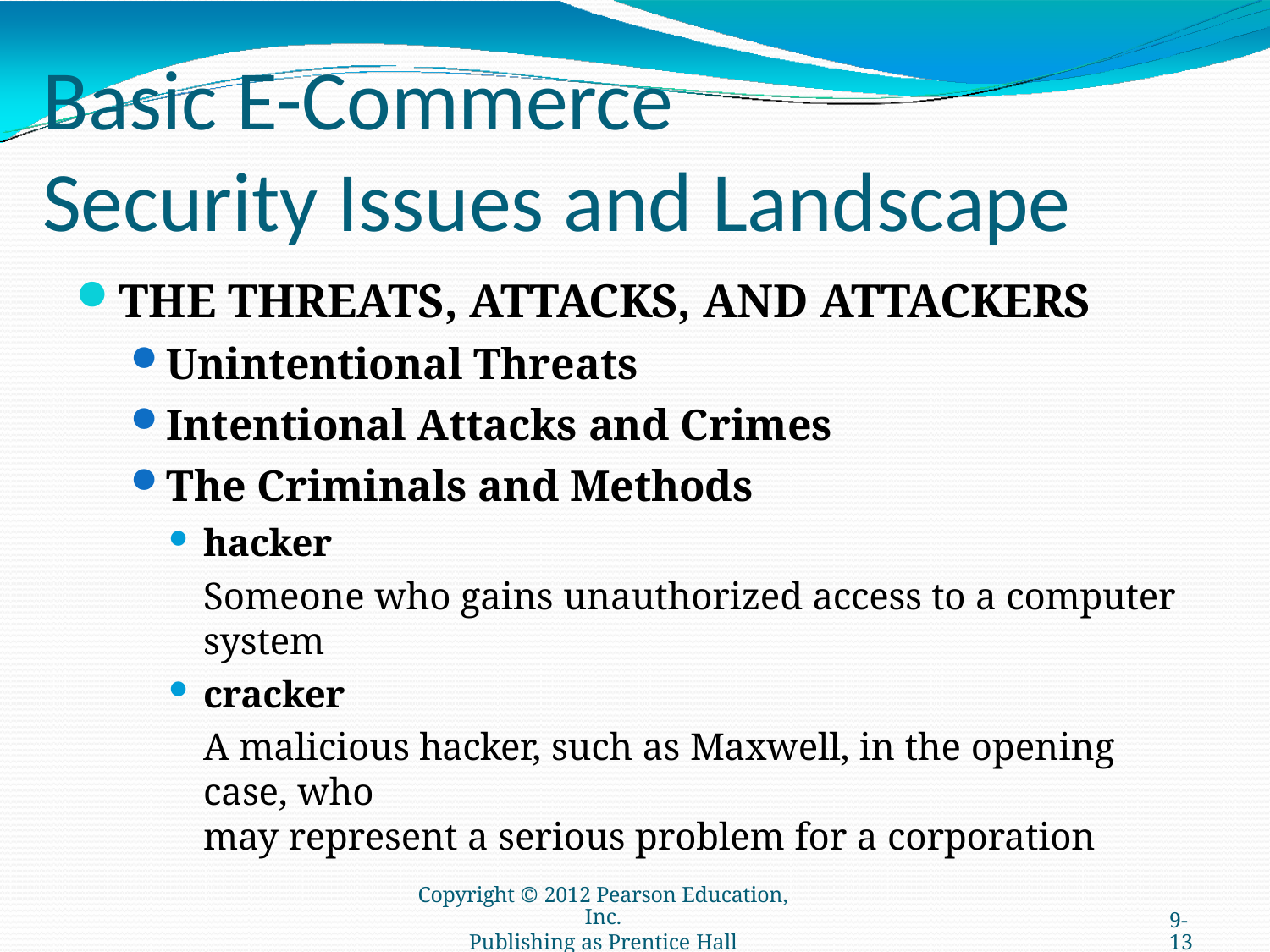

# Basic E-Commerce
Security Issues and Landscape
THE THREATS, ATTACKS, AND ATTACKERS
Unintentional Threats
Intentional Attacks and Crimes
The Criminals and Methods
hacker
Someone who gains unauthorized access to a computer
system
cracker
A malicious hacker, such as Maxwell, in the opening case, who
may represent a serious problem for a corporation
Copyright © 2012 Pearson Education, Inc.
Publishing as Prentice Hall
9-13